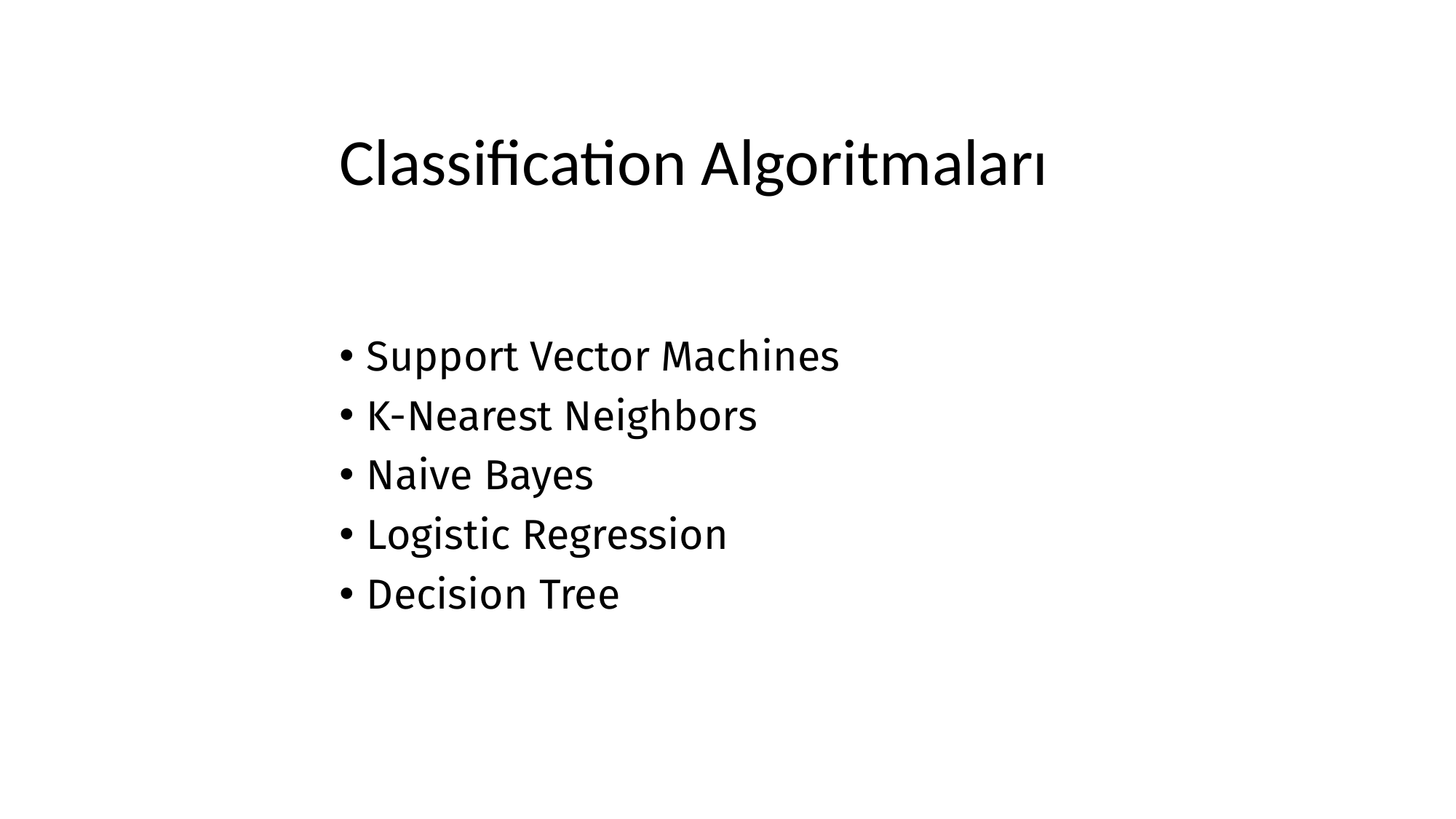

Classification Algoritmaları
Support Vector Machines
K-Nearest Neighbors
Naive Bayes
Logistic Regression
Decision Tree